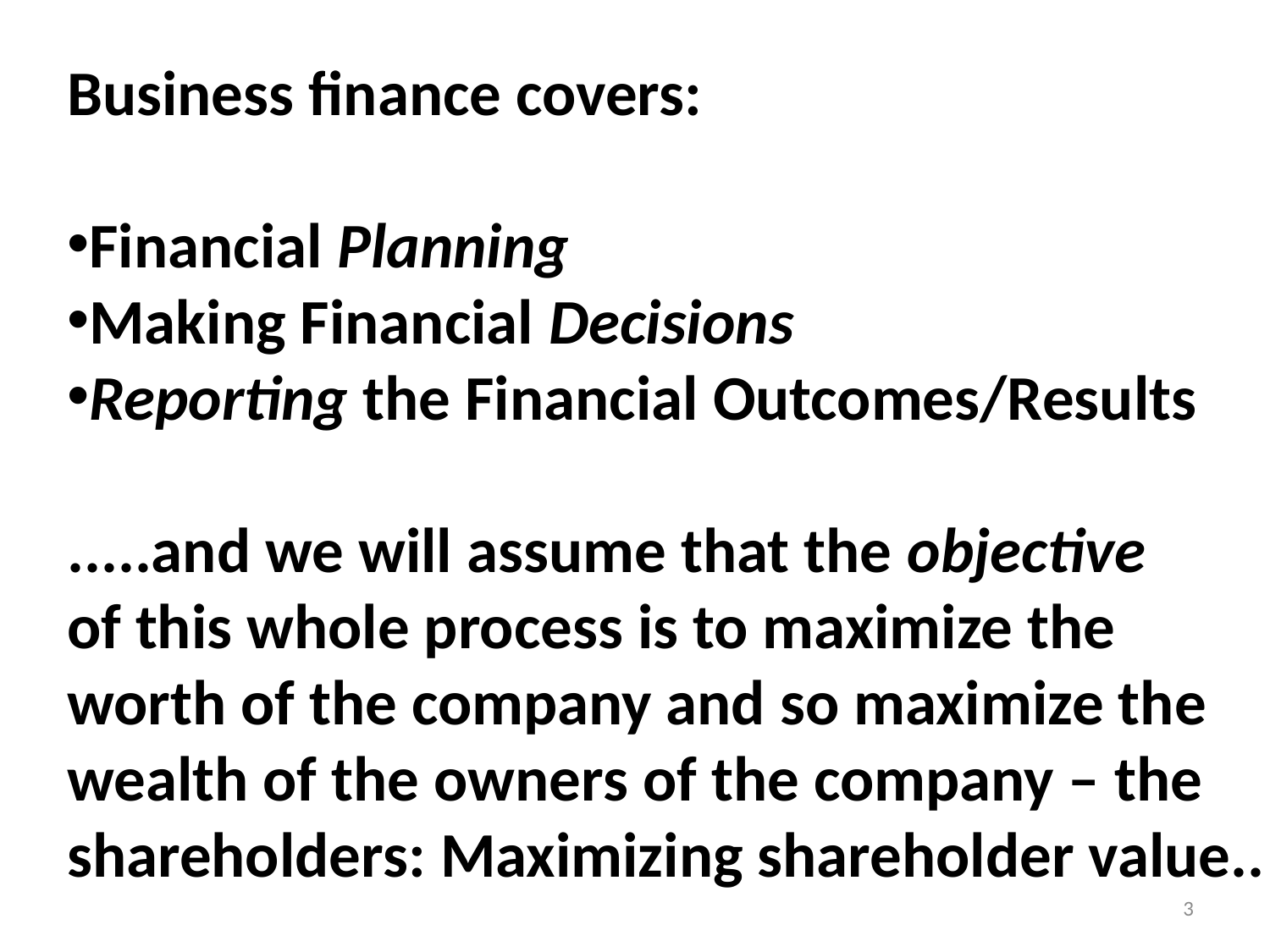

Business finance covers:

Financial Planning
Making Financial Decisions
Reporting the Financial Outcomes/Results

.....and we will assume that the objective
of this whole process is to maximize the
worth of the company and so maximize the
wealth of the owners of the company – the
shareholders: Maximizing shareholder value..                                                        .
3